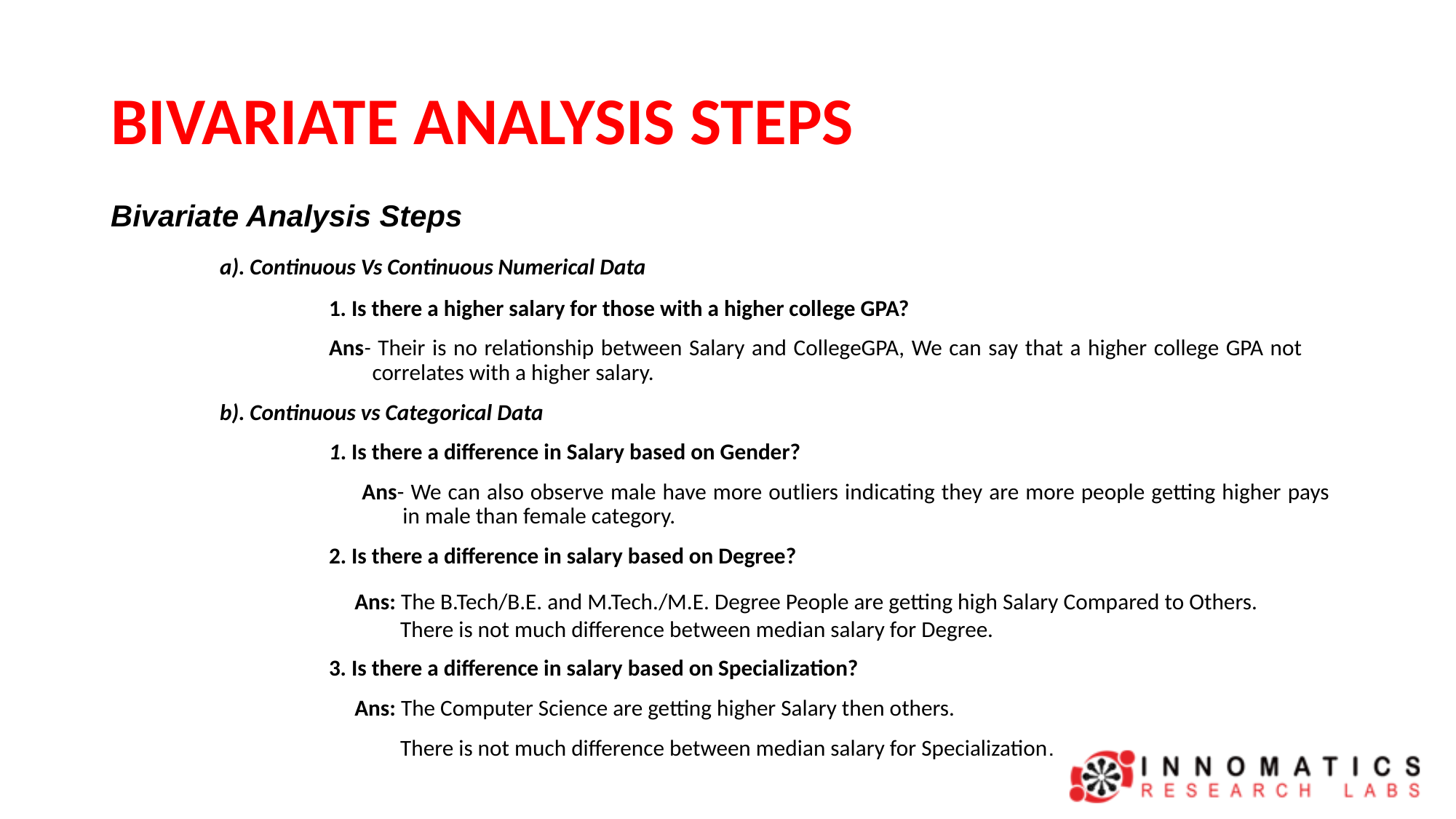

# BIVARIATE ANALYSIS STEPS
Bivariate Analysis Steps
	a). Continuous Vs Continuous Numerical Data
		1. Is there a higher salary for those with a higher college GPA?
		Ans- Their is no relationship between Salary and CollegeGPA, We can say that a higher college GPA not 		                              correlates with a higher salary.
	b). Continuous vs Categorical Data
		1. Is there a difference in Salary based on Gender?
		     Ans- We can also observe male have more outliers indicating they are more people getting higher pays 		                                    in male than female category.
		2. Is there a difference in salary based on Degree?

		     Ans: The B.Tech/B.E. and M.Tech./M.E. Degree People are getting high Salary Compared to Others.
		              There is not much difference between median salary for Degree.
		3. Is there a difference in salary based on Specialization?
		     Ans: The Computer Science are getting higher Salary then others.
		              There is not much difference between median salary for Specialization.